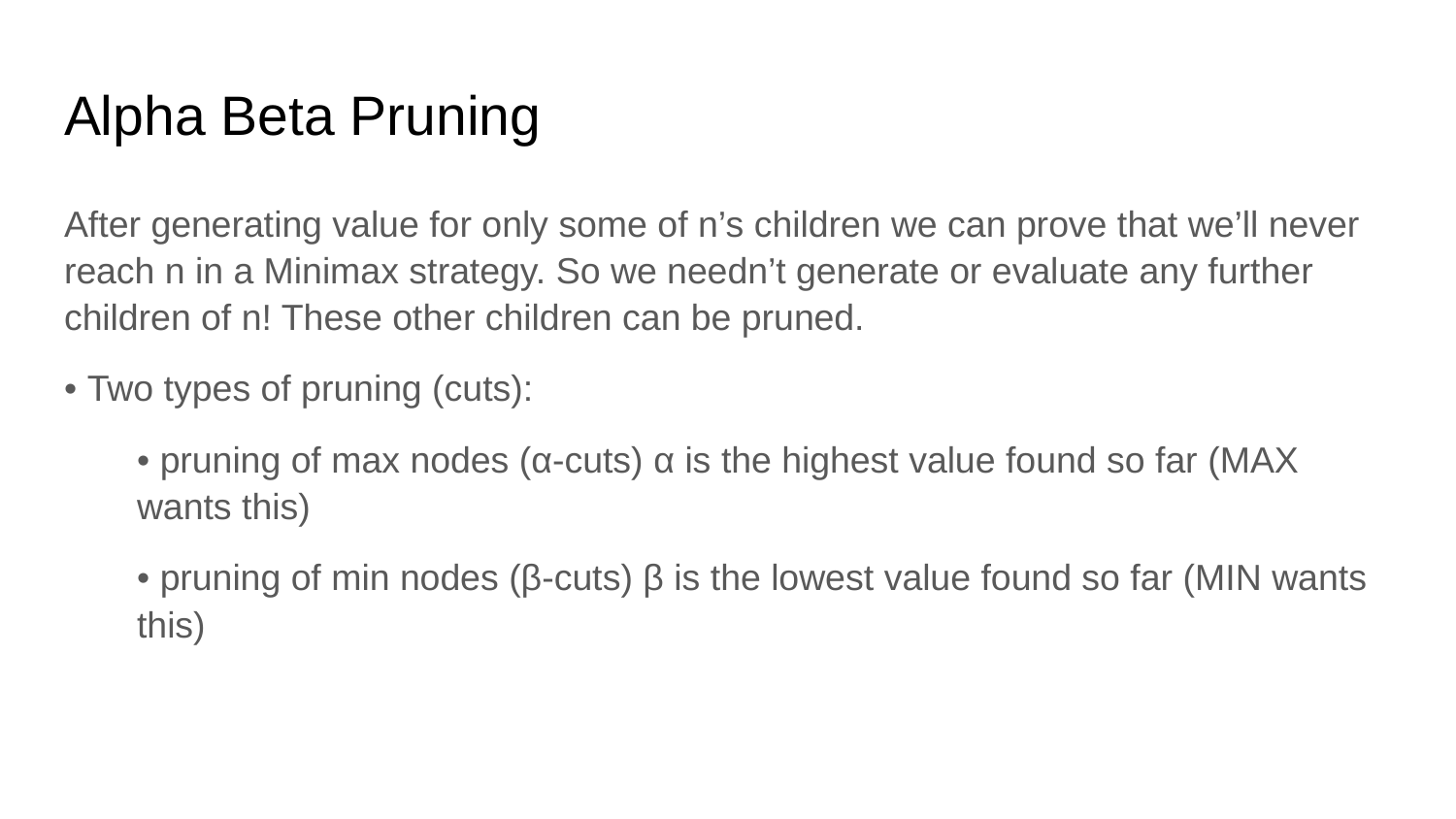

# Alpha Beta Pruning
After generating value for only some of n’s children we can prove that we’ll never reach n in a Minimax strategy. So we needn’t generate or evaluate any further children of n! These other children can be pruned.
• Two types of pruning (cuts):
• pruning of max nodes (α-cuts) α is the highest value found so far (MAX wants this)
• pruning of min nodes (β-cuts) β is the lowest value found so far (MIN wants this)